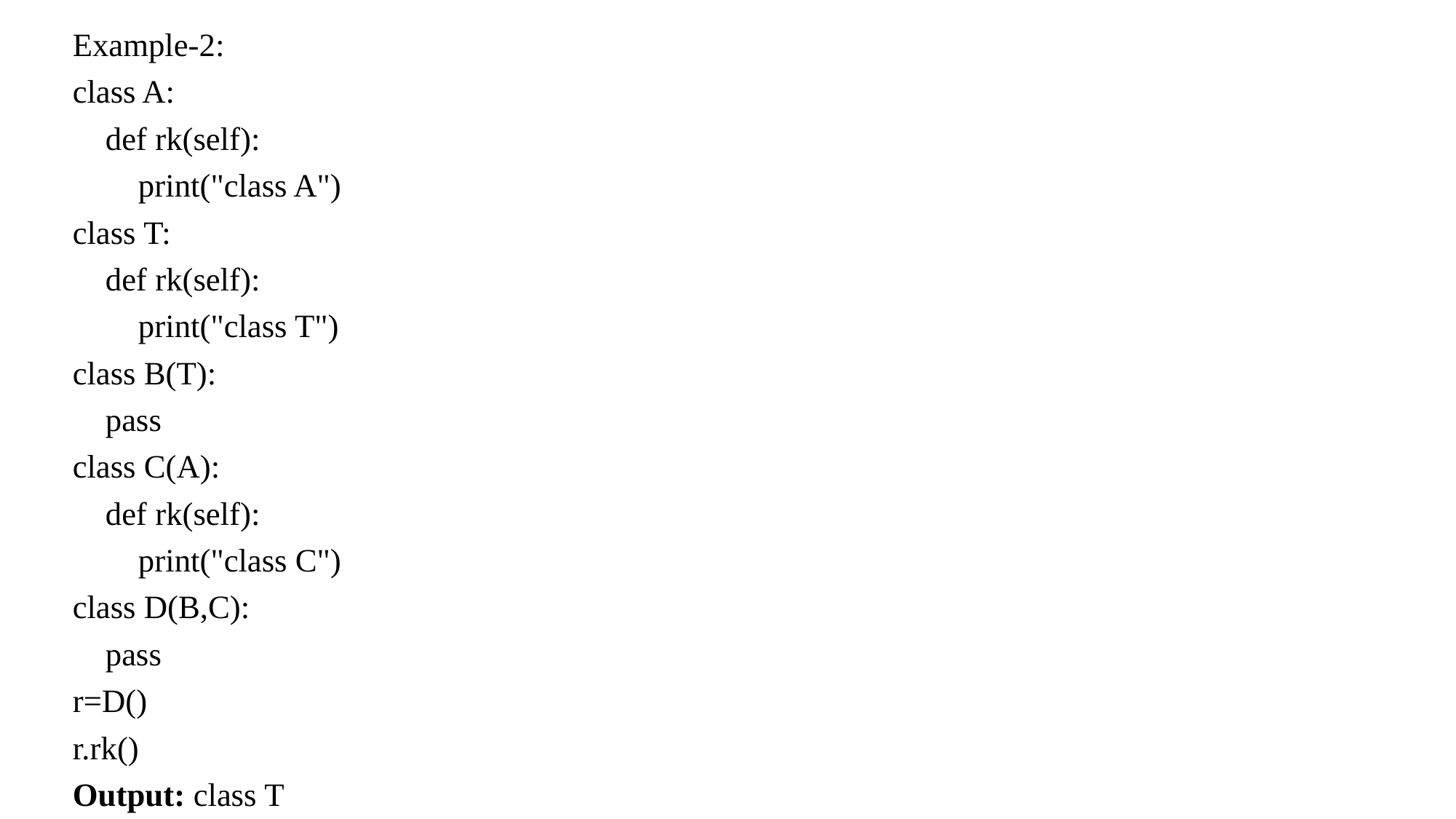

Example-2:
class A:
    def rk(self):
        print("class A")
class T:
    def rk(self):
        print("class T")
class B(T):
    pass
class C(A):
    def rk(self):
        print("class C")
class D(B,C):
    pass
r=D()
r.rk()
Output: class T